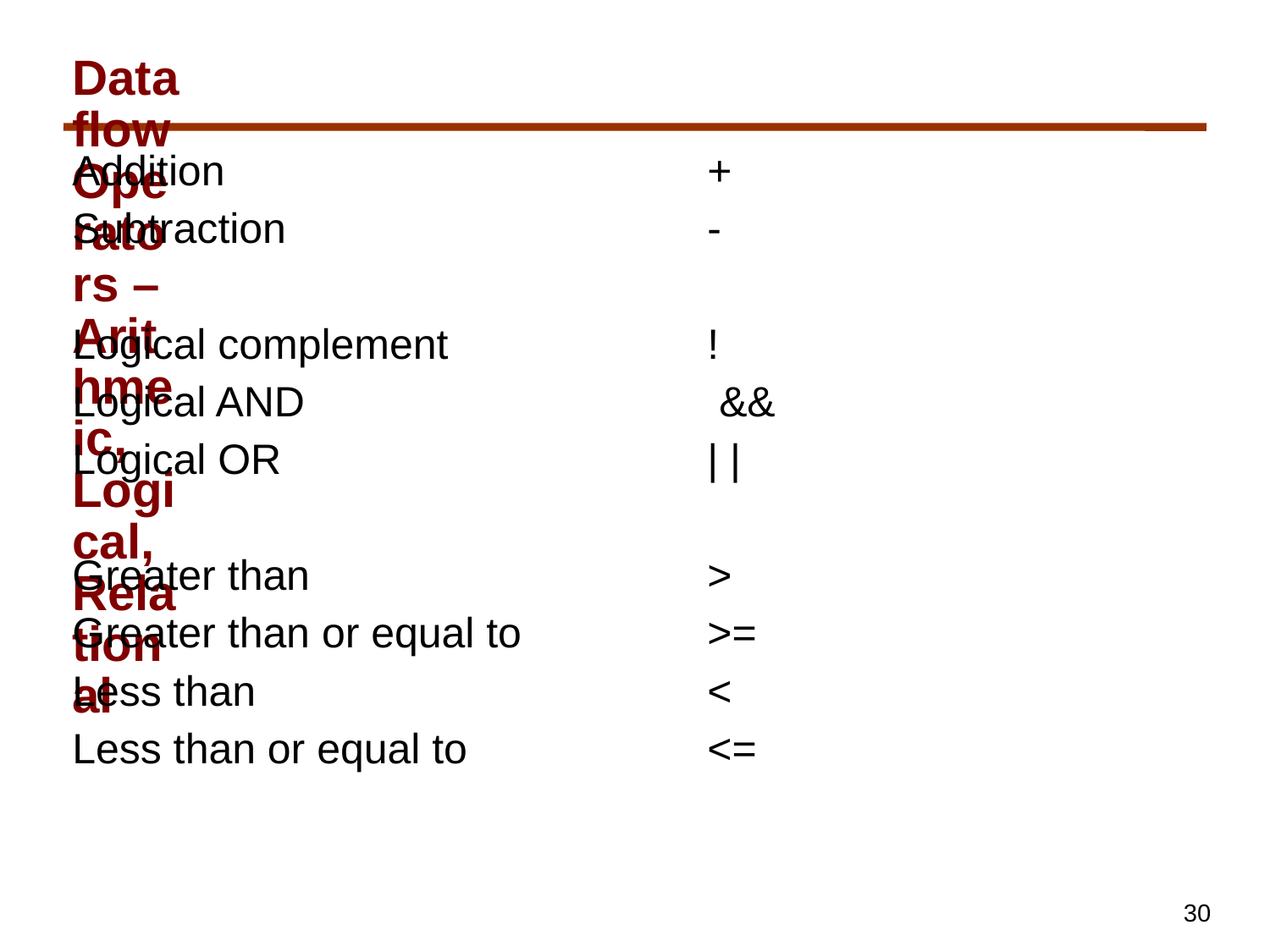

# Dataflow Operators – Arithmeic, Logical, Relational
Addition				+
Subtraction				-

Logical complement			!
Logical AND				 &&
Logical OR				| |

Greater than 				>
Greater than or equal to		>=
Less than				<
Less than or equal to		<=